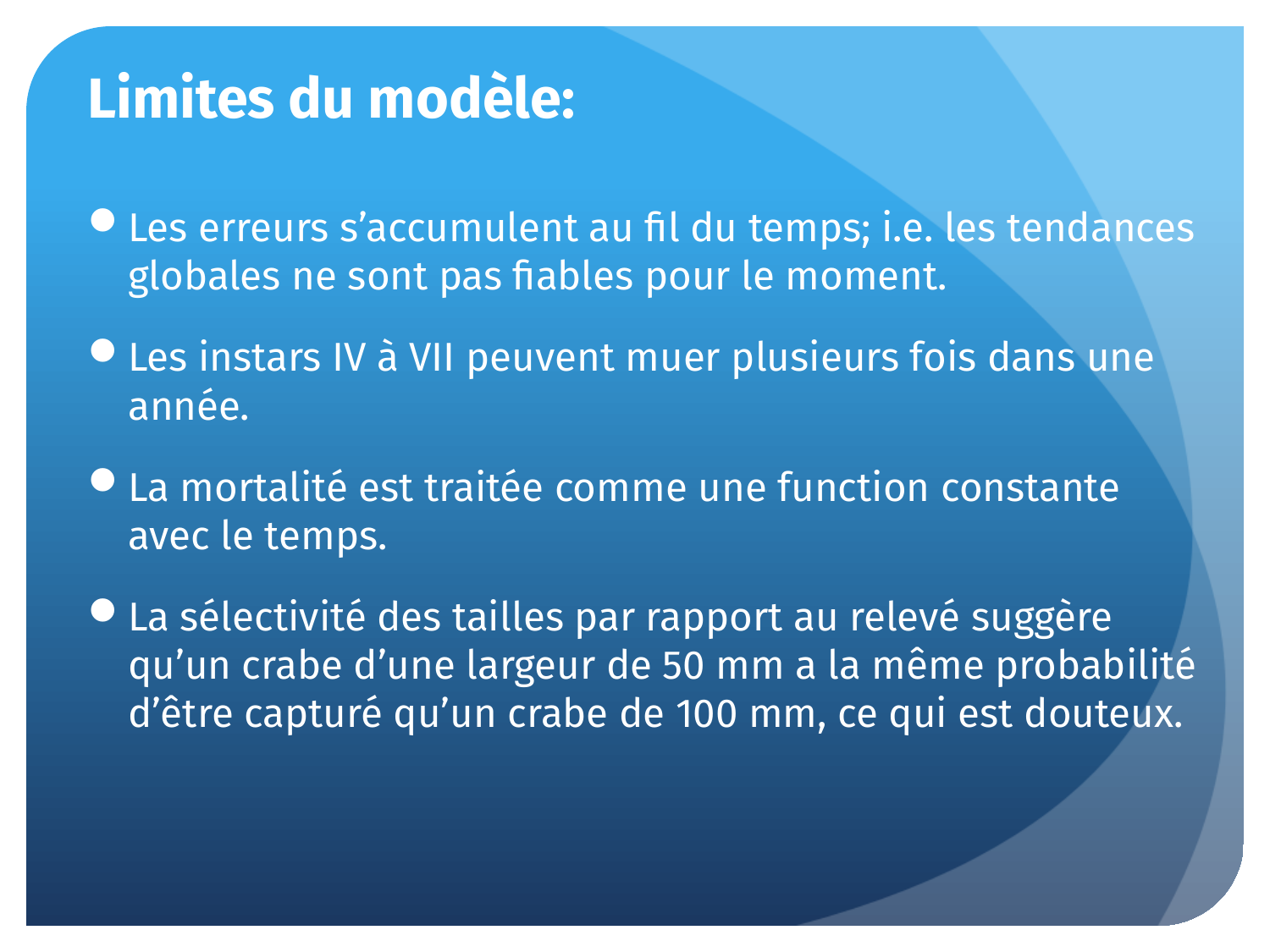

# Limites du modèle:
Les erreurs s’accumulent au fil du temps; i.e. les tendances globales ne sont pas fiables pour le moment.
Les instars IV à VII peuvent muer plusieurs fois dans une année.
La mortalité est traitée comme une function constante avec le temps.
La sélectivité des tailles par rapport au relevé suggère qu’un crabe d’une largeur de 50 mm a la même probabilité d’être capturé qu’un crabe de 100 mm, ce qui est douteux.